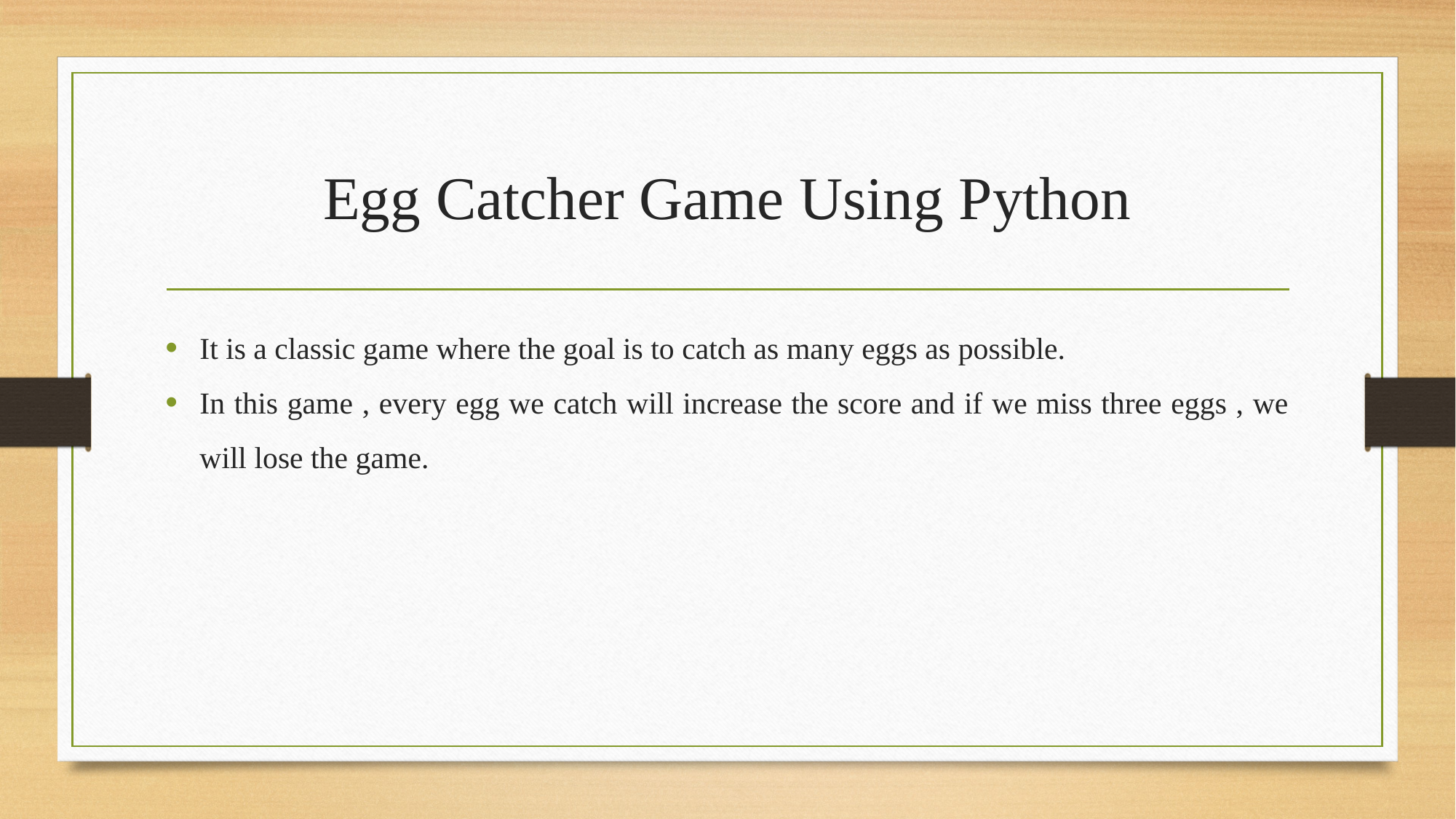

# Egg Catcher Game Using Python
It is a classic game where the goal is to catch as many eggs as possible.
In this game , every egg we catch will increase the score and if we miss three eggs , we will lose the game.